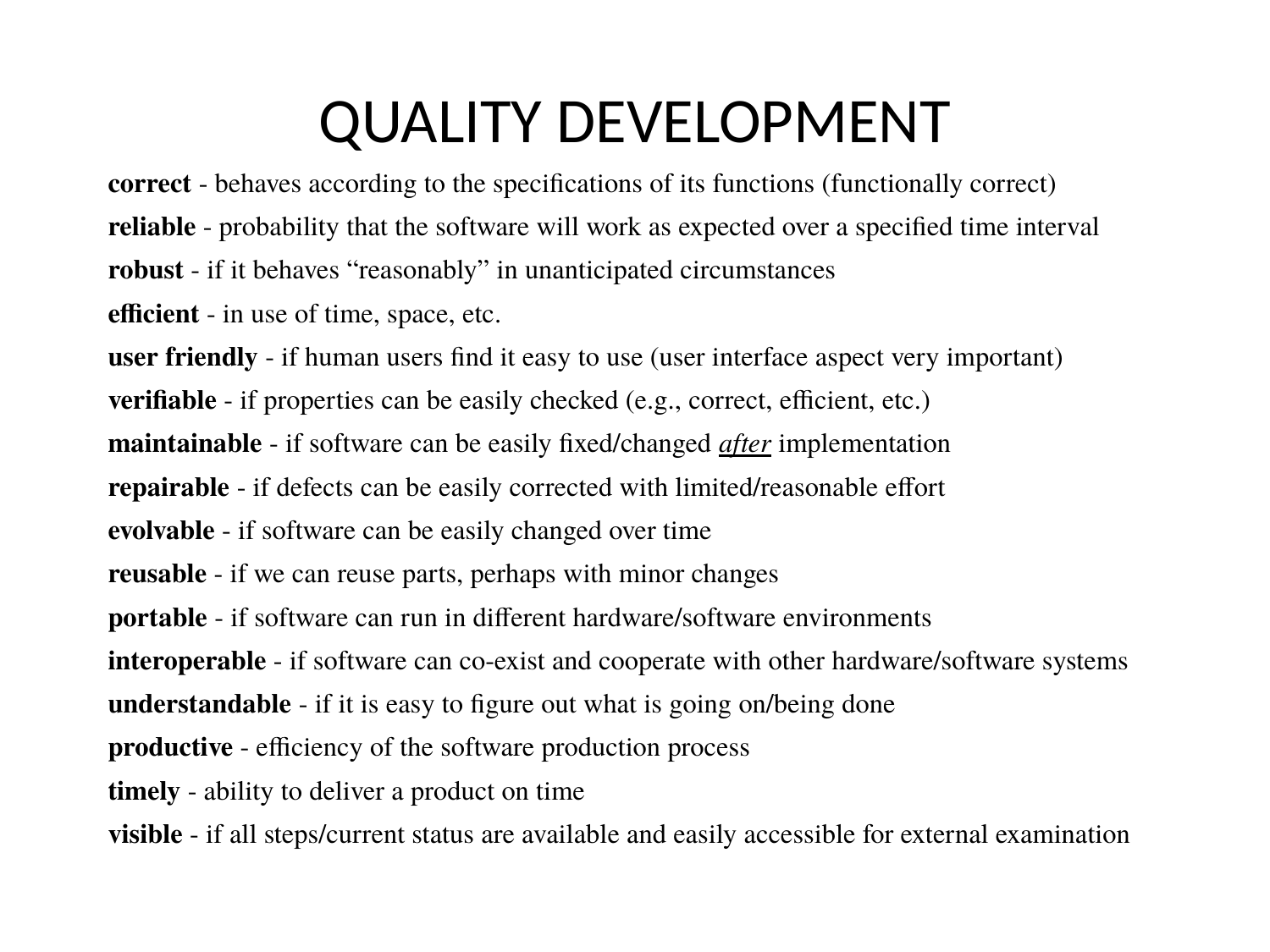

# QUALITY DEVELOPMENT
correct - behaves according to the specifications of its functions (functionally correct)
reliable - probability that the software will work as expected over a specified time interval
robust - if it behaves “reasonably” in unanticipated circumstances
efficient - in use of time, space, etc.
user friendly - if human users find it easy to use (user interface aspect very important)
verifiable - if properties can be easily checked (e.g., correct, efficient, etc.)
maintainable - if software can be easily fixed/changed after implementation
repairable - if defects can be easily corrected with limited/reasonable effort
evolvable - if software can be easily changed over time
reusable - if we can reuse parts, perhaps with minor changes
portable - if software can run in different hardware/software environments
interoperable - if software can co-exist and cooperate with other hardware/software systems
understandable - if it is easy to figure out what is going on/being done
productive - efficiency of the software production process
timely - ability to deliver a product on time
visible - if all steps/current status are available and easily accessible for external examination